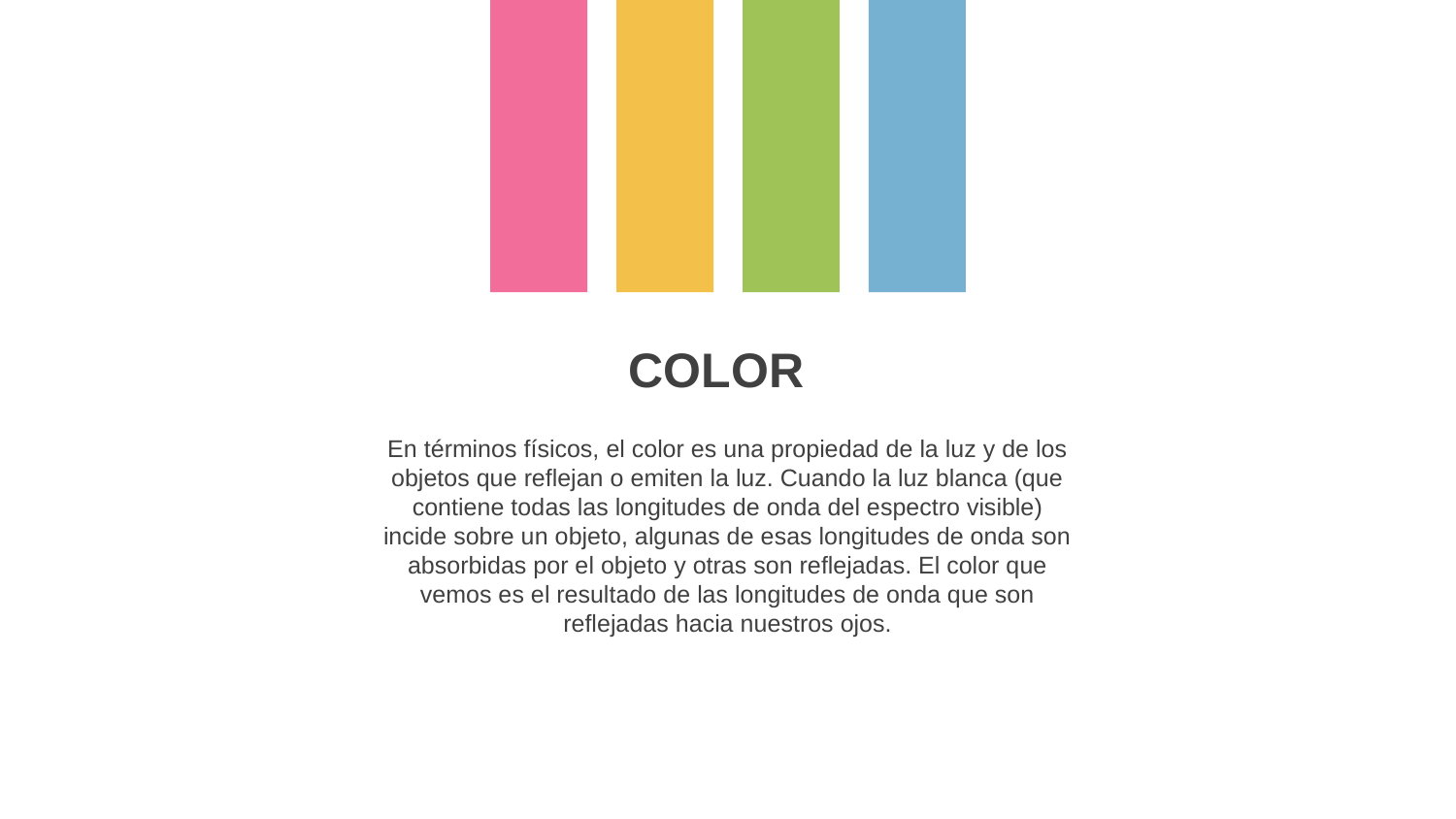

COLOR
En términos físicos, el color es una propiedad de la luz y de los objetos que reflejan o emiten la luz. Cuando la luz blanca (que contiene todas las longitudes de onda del espectro visible) incide sobre un objeto, algunas de esas longitudes de onda son absorbidas por el objeto y otras son reflejadas. El color que vemos es el resultado de las longitudes de onda que son reflejadas hacia nuestros ojos.
Presentation Designed
This PowerPoint Template has clean and neutral design that can be adapted to any content and meets various market segments.